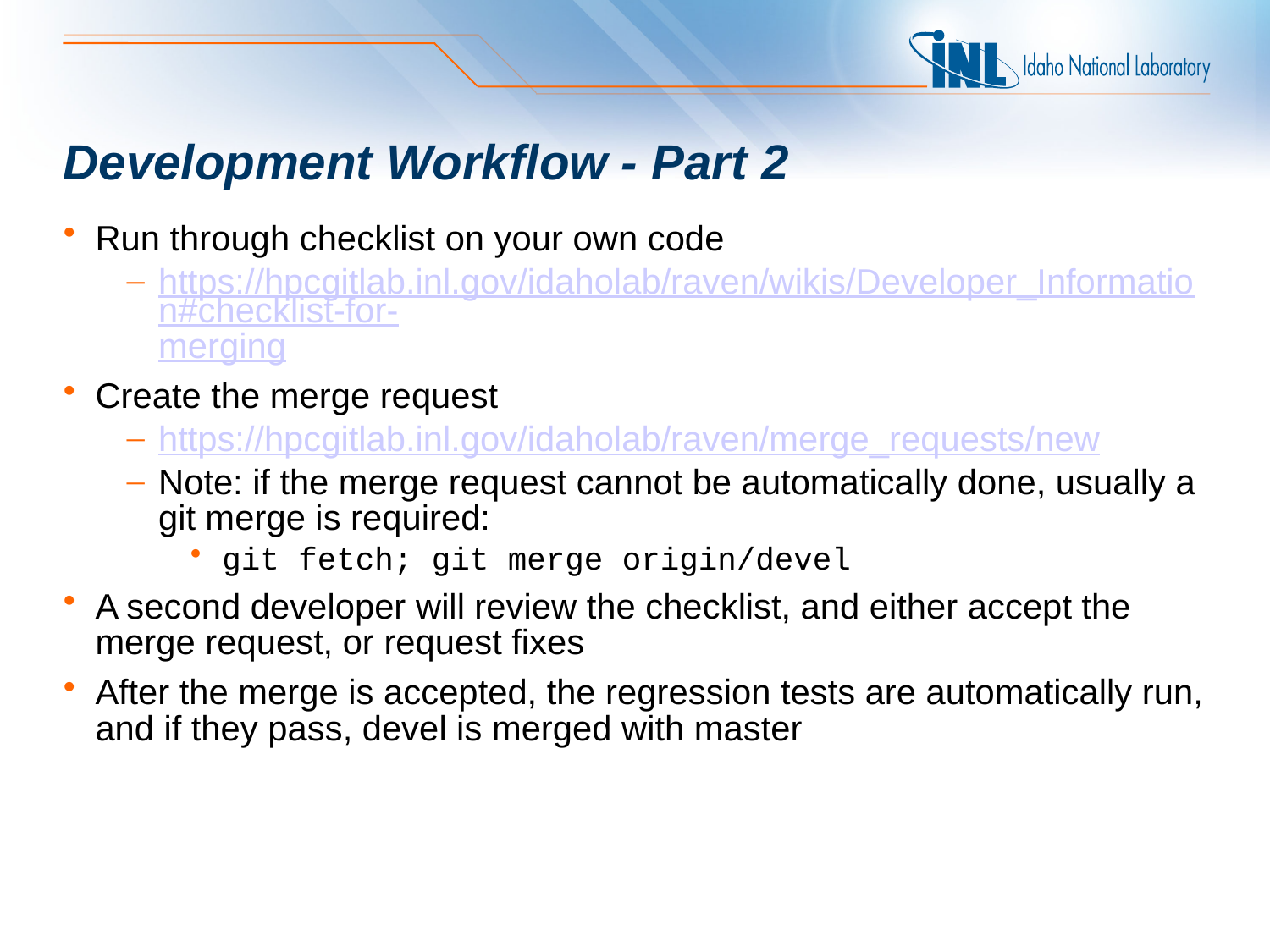

# Development Workflow - Part 2
Run through checklist on your own code
https://hpcgitlab.inl.gov/idaholab/raven/wikis/Developer_Information#checklist-for-merging
Create the merge request
https://hpcgitlab.inl.gov/idaholab/raven/merge_requests/new
Note: if the merge request cannot be automatically done, usually a git merge is required:
git fetch; git merge origin/devel
A second developer will review the checklist, and either accept the merge request, or request fixes
After the merge is accepted, the regression tests are automatically run, and if they pass, devel is merged with master